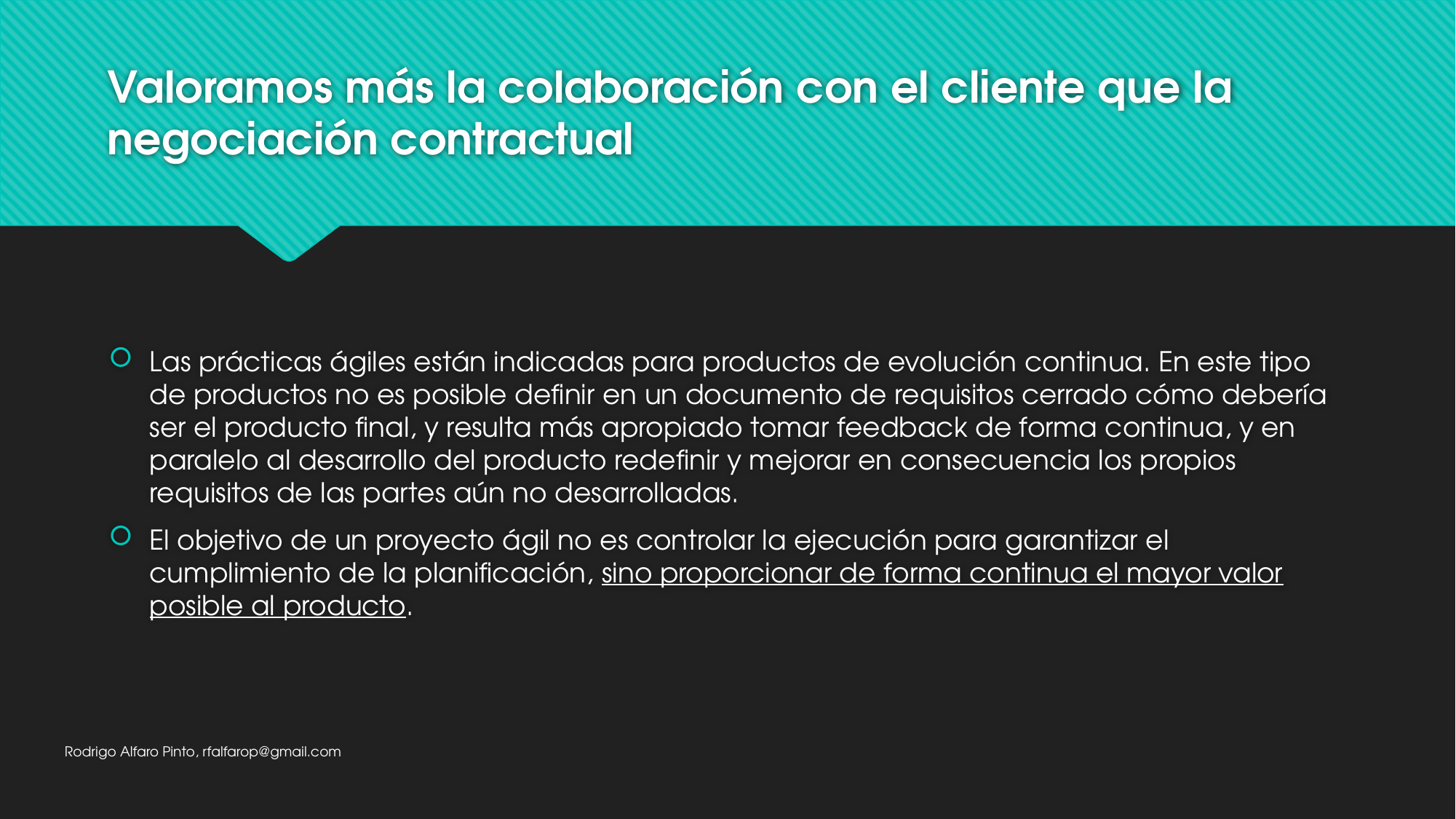

# Valoramos más la colaboración con el cliente que la negociación contractual
Las prácticas ágiles están indicadas para productos de evolución continua. En este tipo de productos no es posible definir en un documento de requisitos cerrado cómo debería ser el producto final, y resulta más apropiado tomar feedback de forma continua, y en paralelo al desarrollo del producto redefinir y mejorar en consecuencia los propios requisitos de las partes aún no desarrolladas.
El objetivo de un proyecto ágil no es controlar la ejecución para garantizar el cumplimiento de la planificación, sino proporcionar de forma continua el mayor valor posible al producto.
Rodrigo Alfaro Pinto, rfalfarop@gmail.com